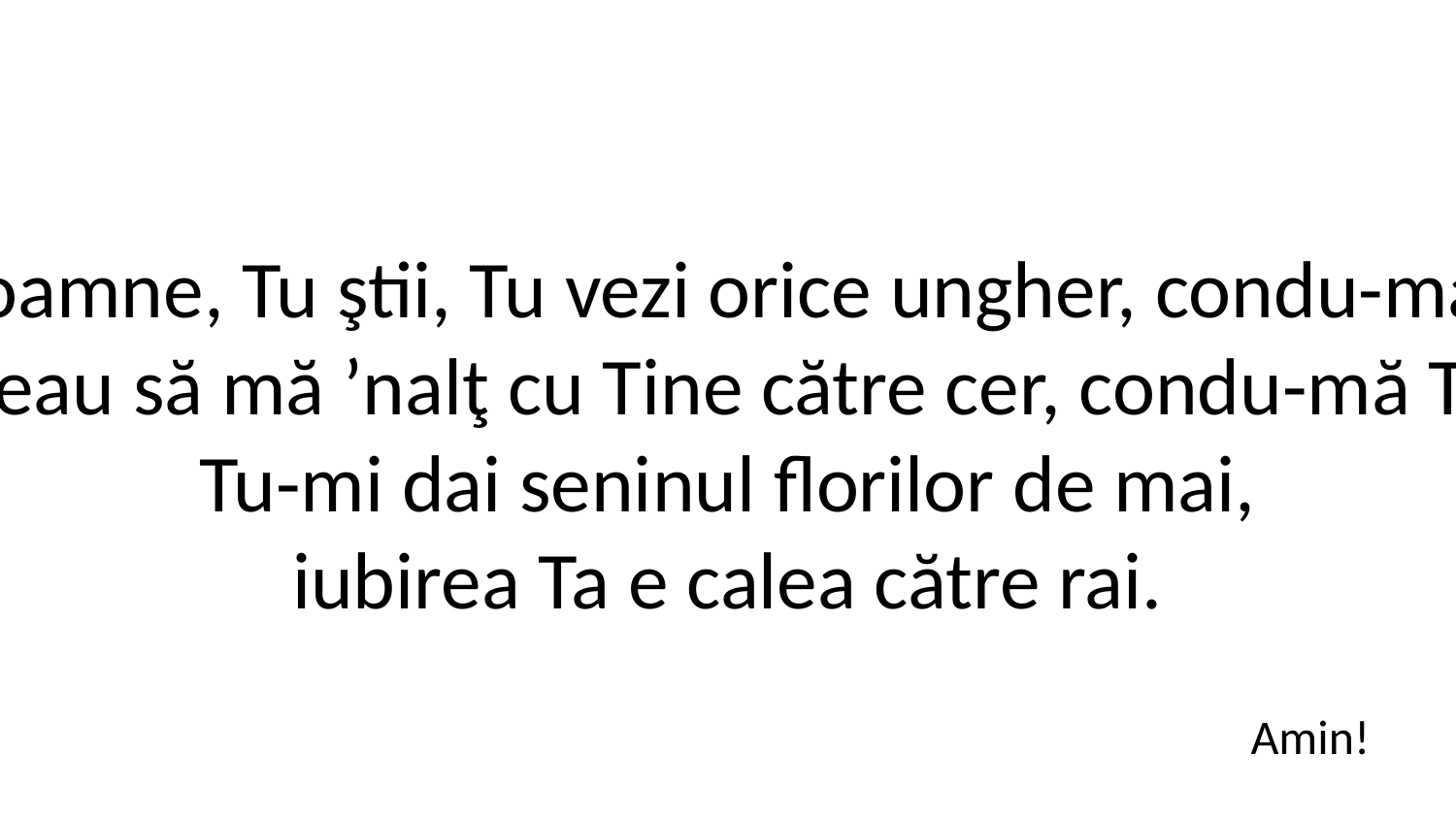

3. Doamne, Tu ştii, Tu vezi orice ungher, condu-mă Tu!
Vreau să mă ʼnalţ cu Tine către cer, condu-mă Tu!
Tu-mi dai seninul florilor de mai,
iubirea Ta e calea către rai.

Amin!